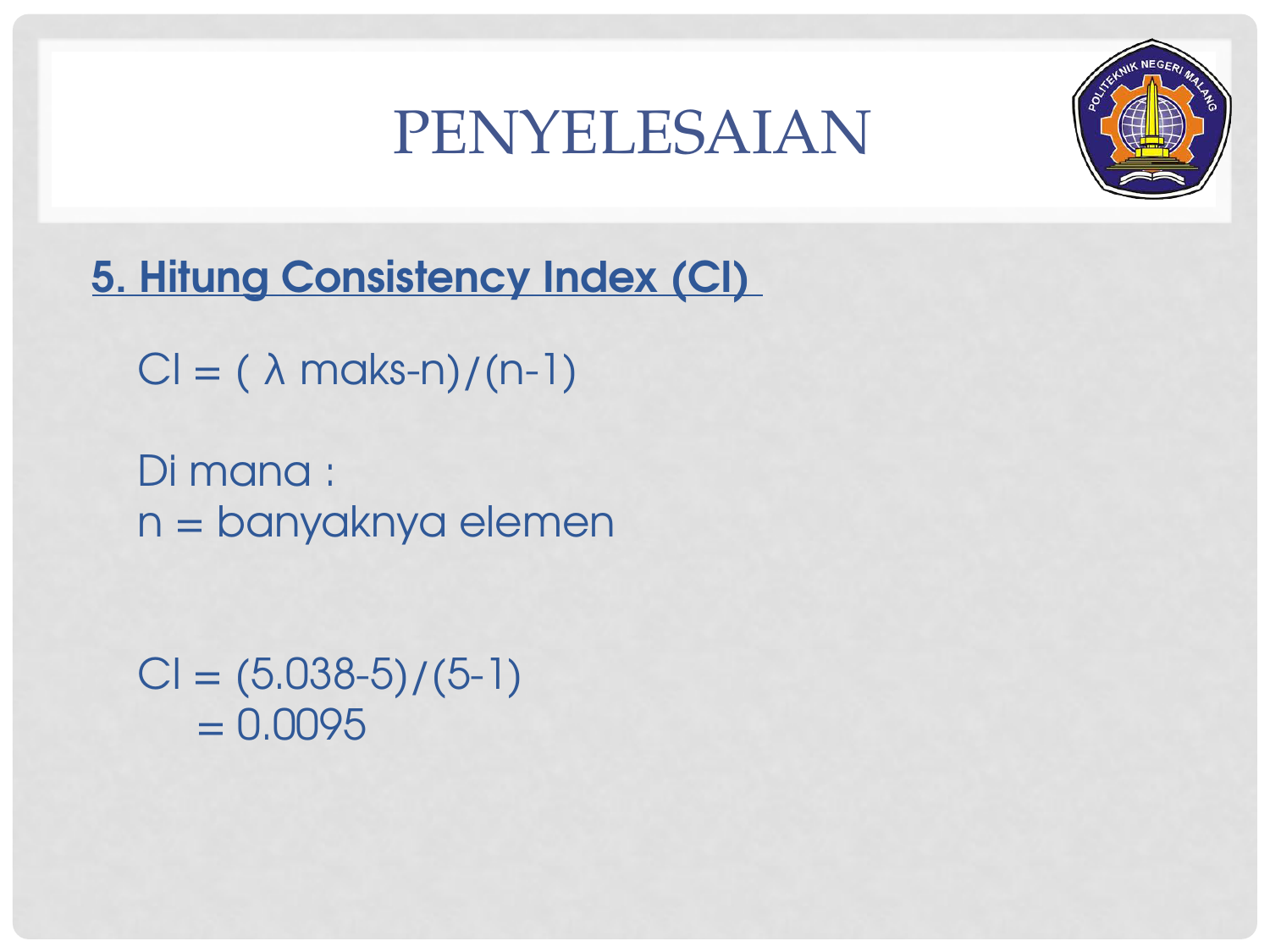

# Penyelesaian
5. Hitung Consistency Index (CI)
CI = ( λ maks-n)/(n-1)

Di mana :
n = banyaknya elemen

CI = (5.038-5)/(5-1)
     = 0.0095